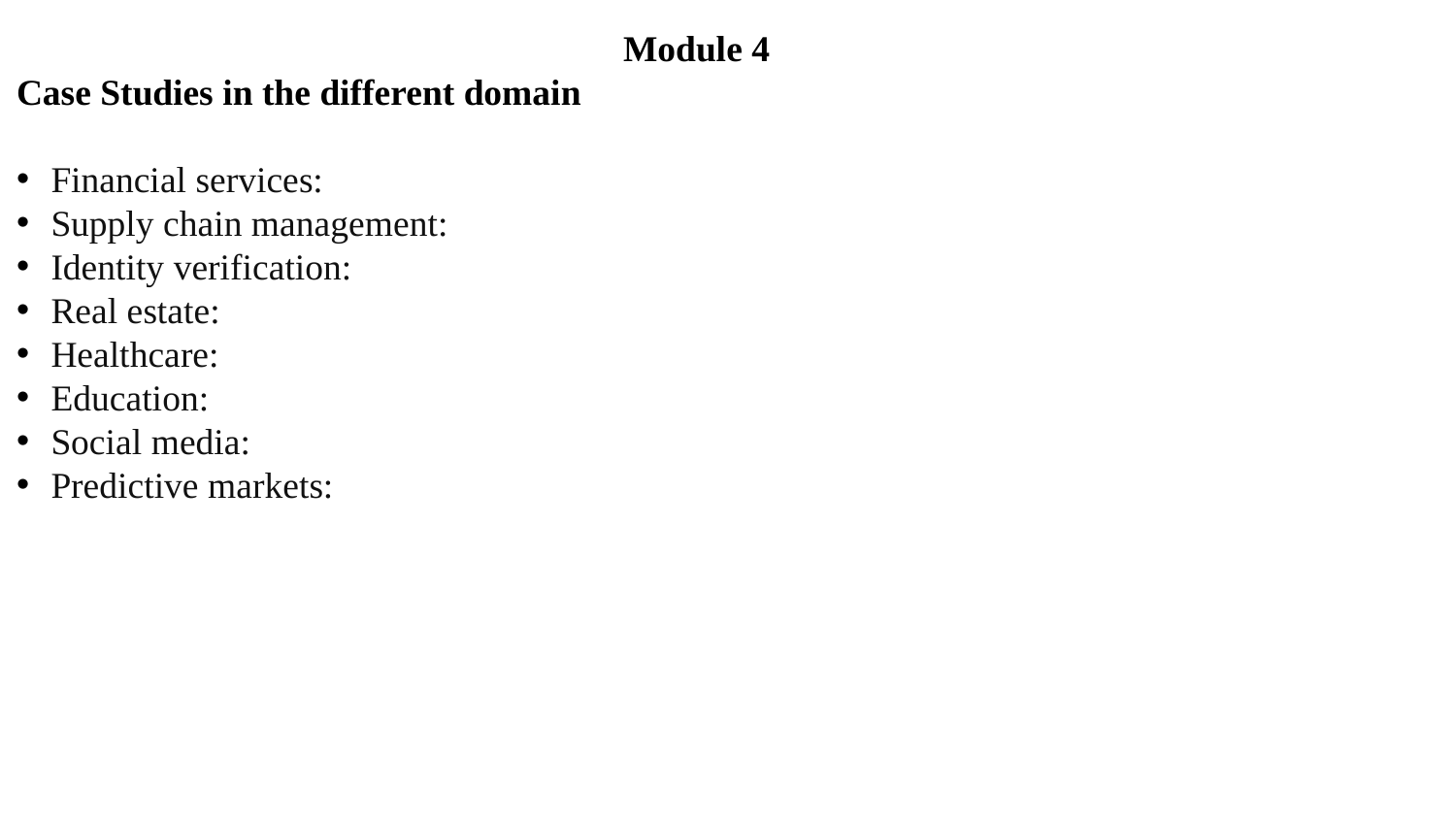

Module 4
Case Studies in the different domain

Financial services:
Supply chain management:
Identity verification:
Real estate:
Healthcare:
Education:
Social media:
Predictive markets: